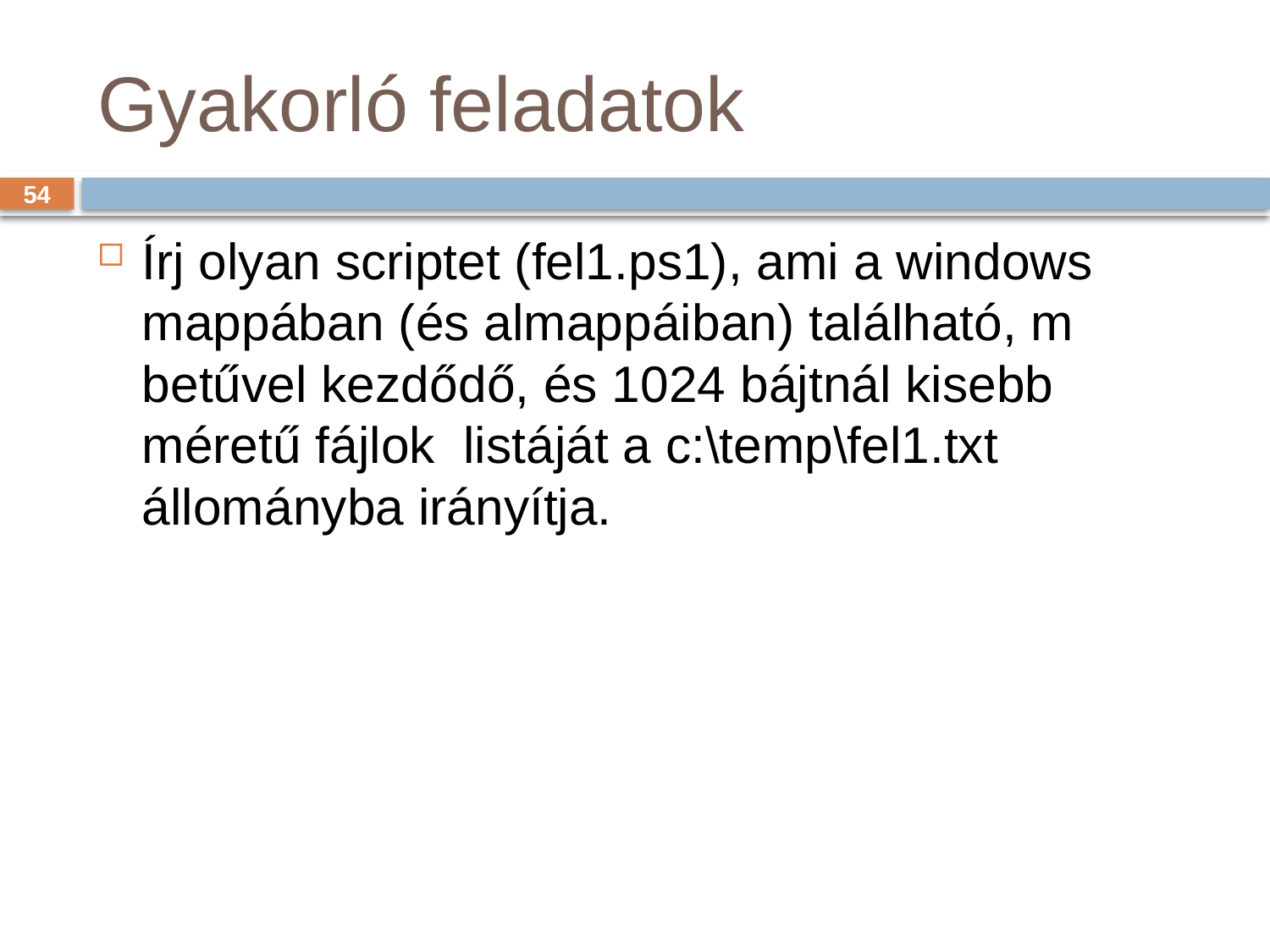

# Gyakorló feladatok
54
Írj olyan scriptet (fel1.ps1), ami a windows mappában (és almappáiban) található, m betűvel kezdődő, és 1024 bájtnál kisebb méretű fájlok  listáját a c:\temp\fel1.txt állományba irányítja.